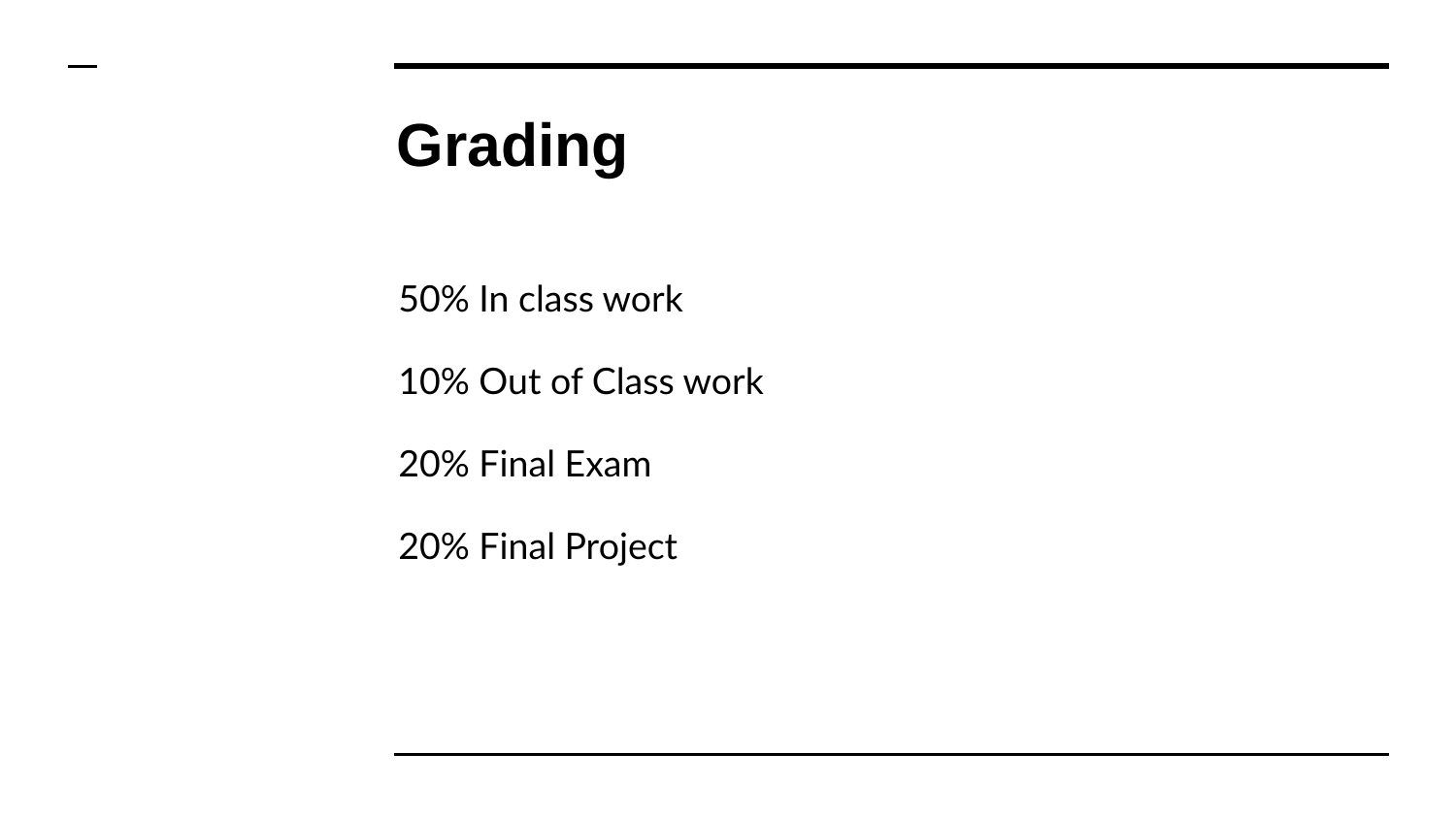

# Grading
50% In class work
10% Out of Class work
20% Final Exam
20% Final Project